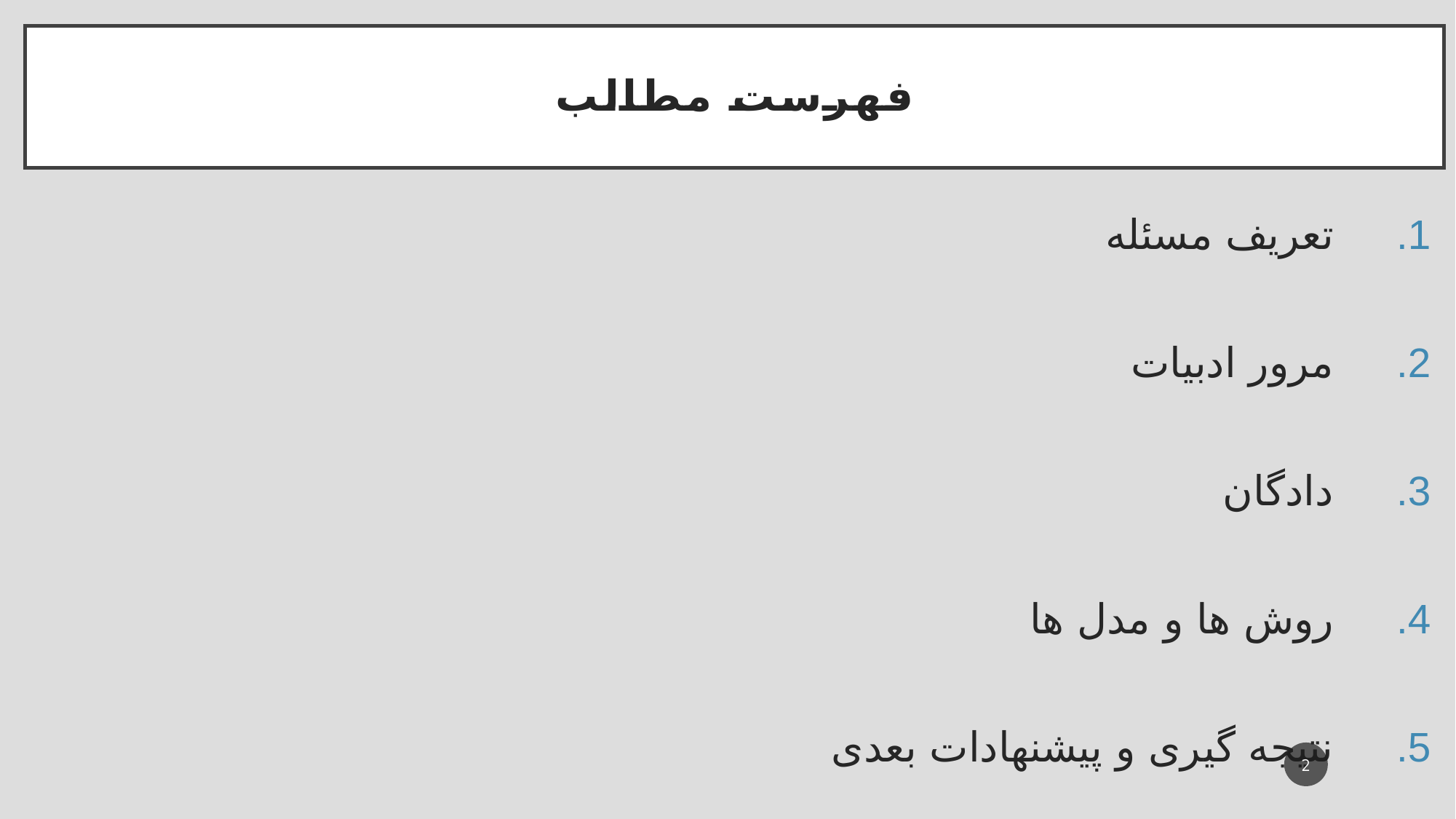

# فهرست مطالب
تعریف مسئله

مرور ادبیات

دادگان

روش ها و مدل ها

نتیجه گیری و پیشنهادات بعدی
2